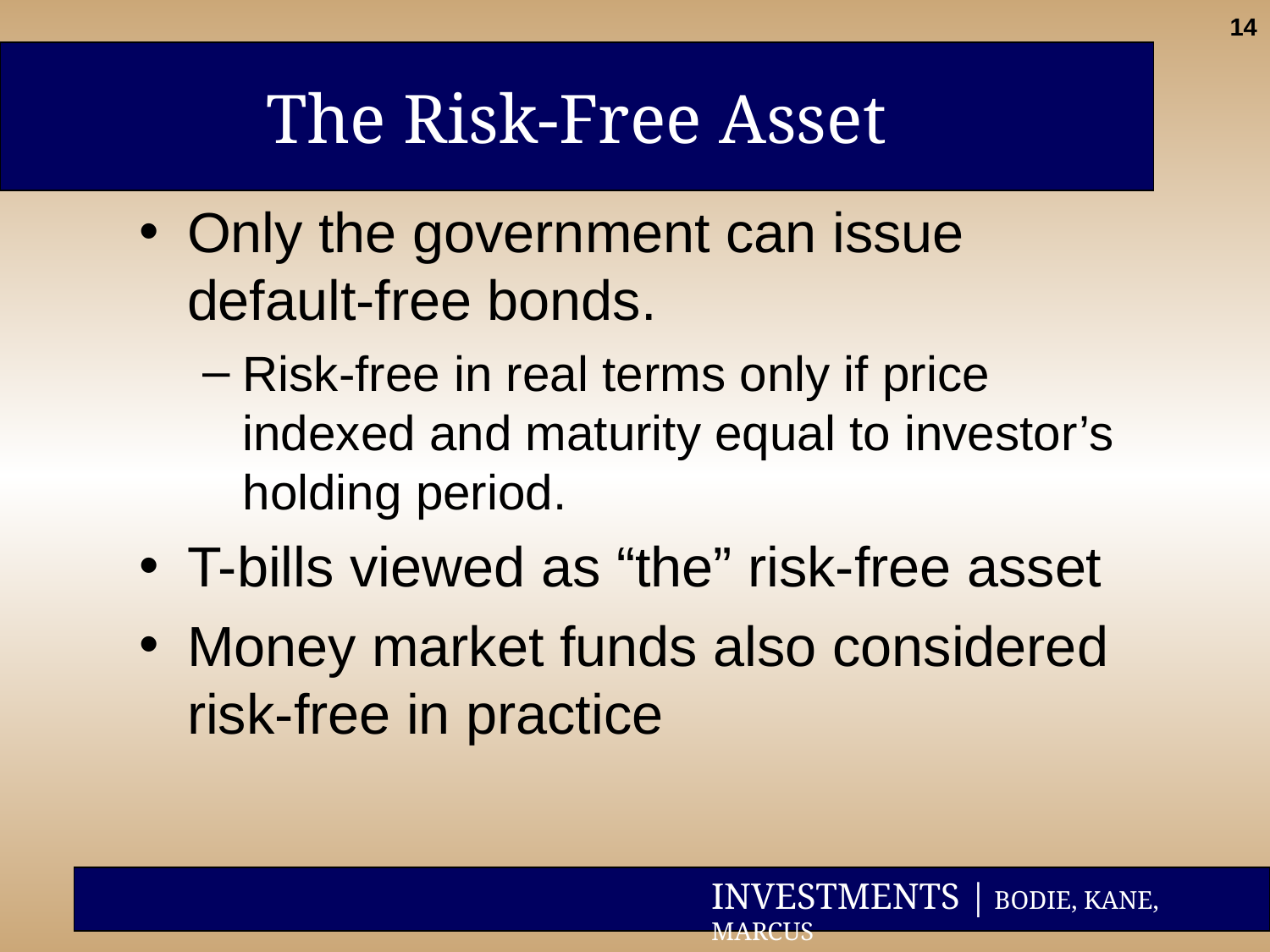

14
The Risk-Free Asset
Only the government can issue default-free bonds.
Risk-free in real terms only if price indexed and maturity equal to investor’s holding period.
T-bills viewed as “the” risk-free asset
Money market funds also considered risk-free in practice